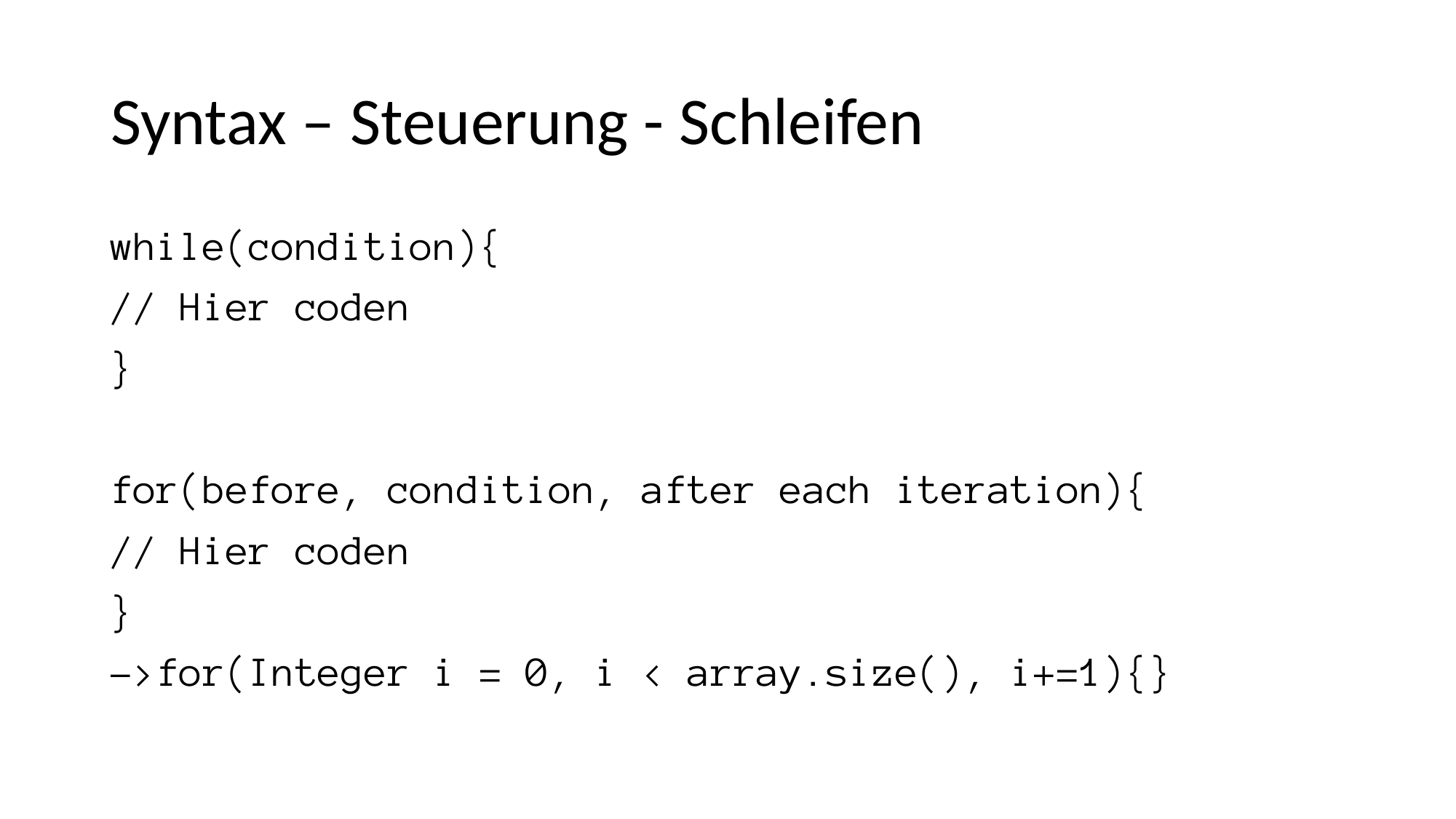

# Syntax – Steuerung - Schleifen
while(condition){
// Hier coden
}

for(before, condition, after each iteration){
// Hier coden
}
->for(Integer i = 0, i < array.size(), i+=1){}